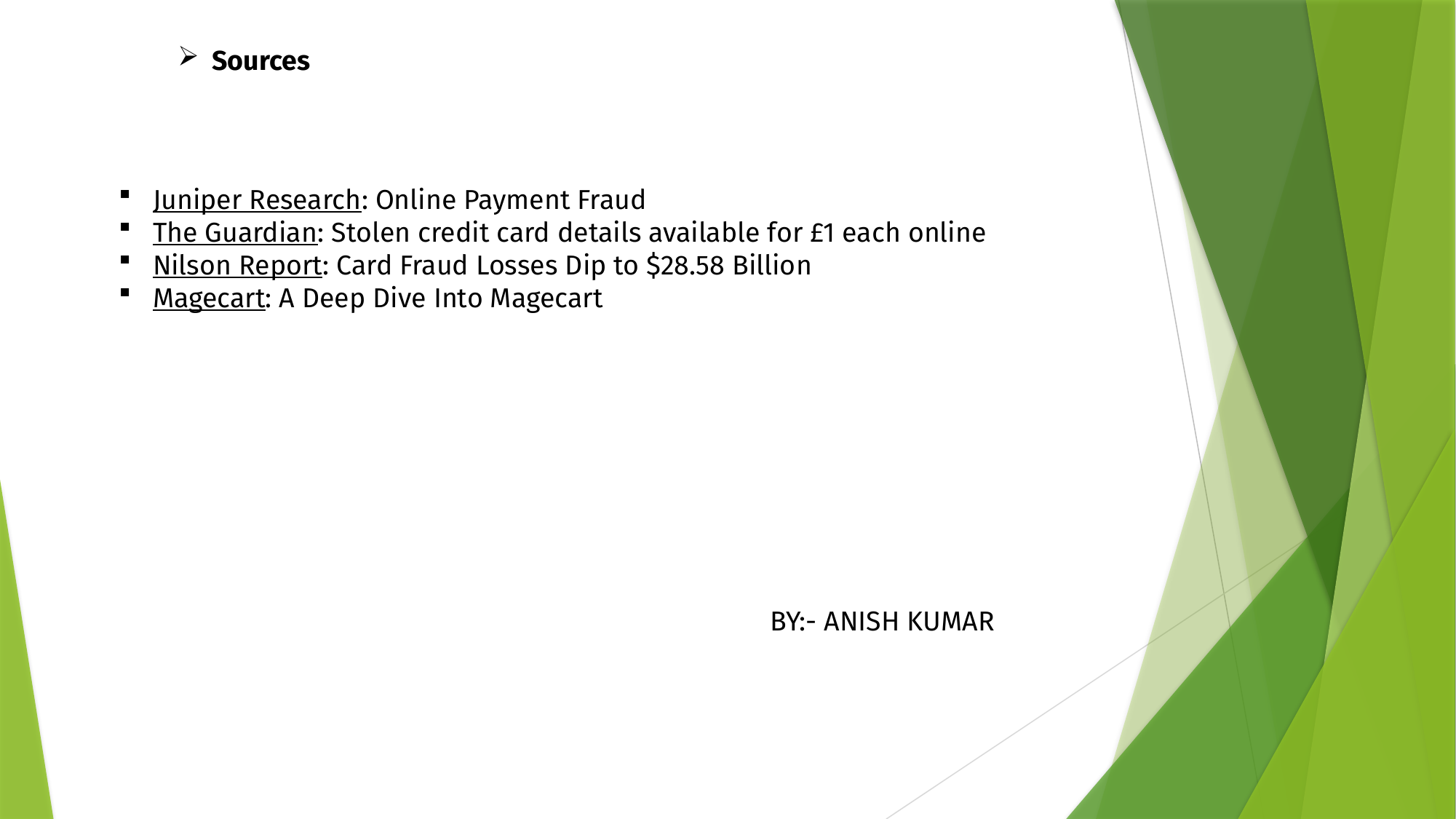

Sources

Juniper Research: Online Payment Fraud
The Guardian: Stolen credit card details available for £1 each online
Nilson Report: Card Fraud Losses Dip to $28.58 Billion
Magecart: A Deep Dive Into Magecart

BY:- ANISH KUMAR